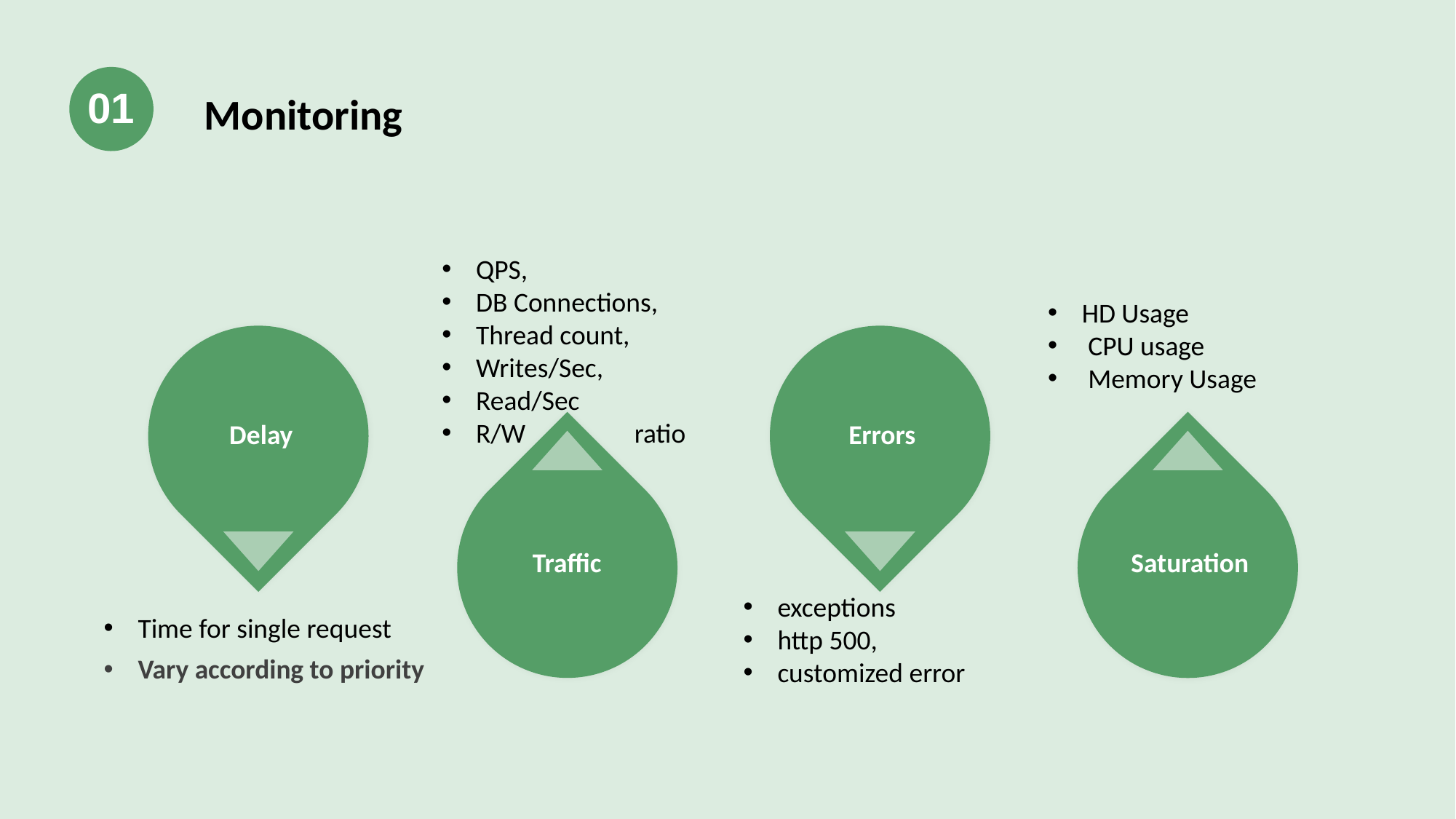

Monitoring

01
QPS,
DB Connections,
Thread count,
Writes/Sec,
Read/Sec
R/W 	        ratio

HD Usage
 CPU usage
 Memory Usage

Delay
Errors

Traffic
Saturation
exceptions
http 500,
customized error

Time for single request
Vary according to priority